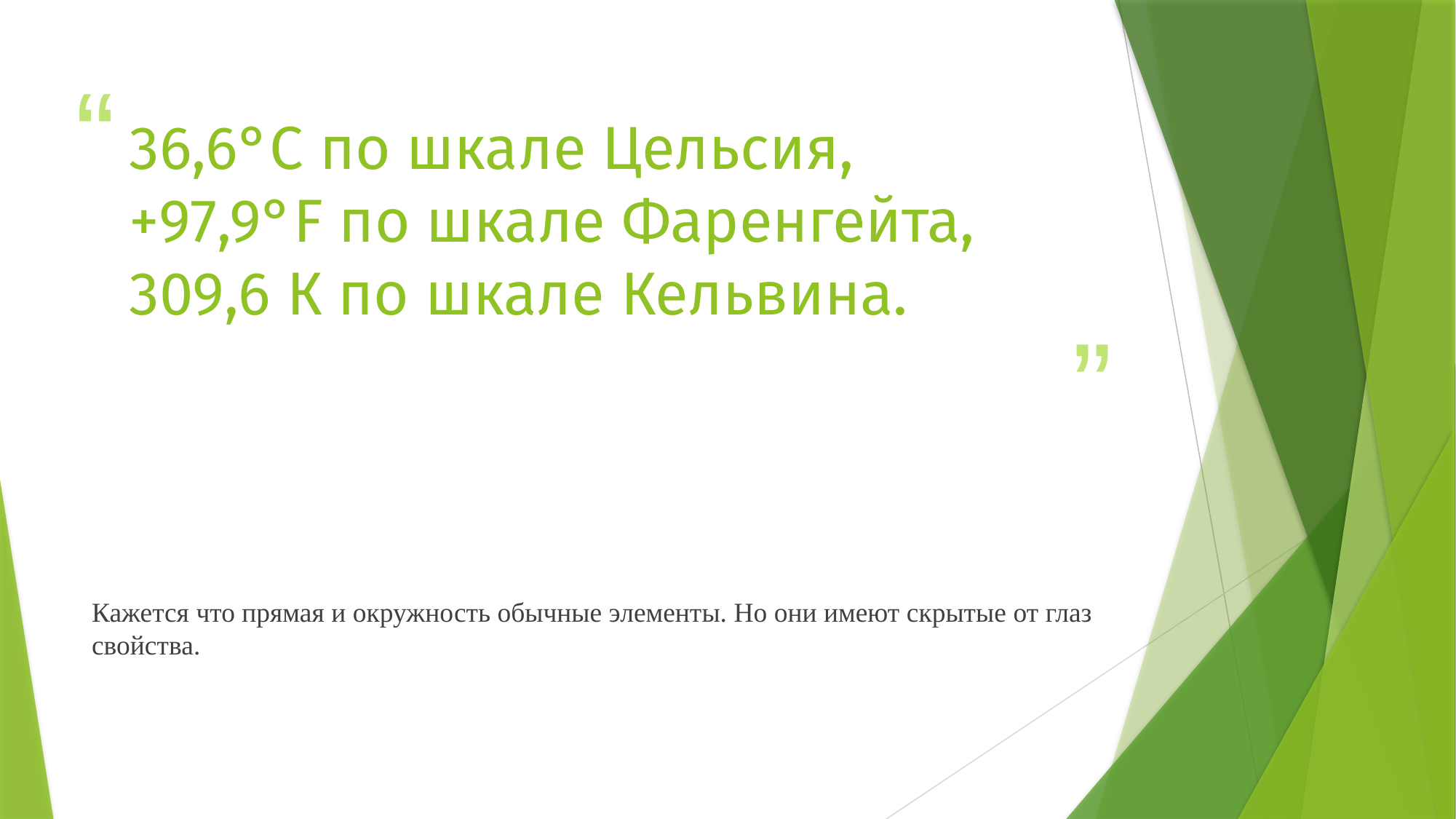

# 36,6°C по шкале Цельсия, +97,9°F по шкале Фаренгейта, 309,6 К по шкале Кельвина.

Кажется что прямая и окружность обычные элементы. Но они имеют скрытые от глаз свойства.